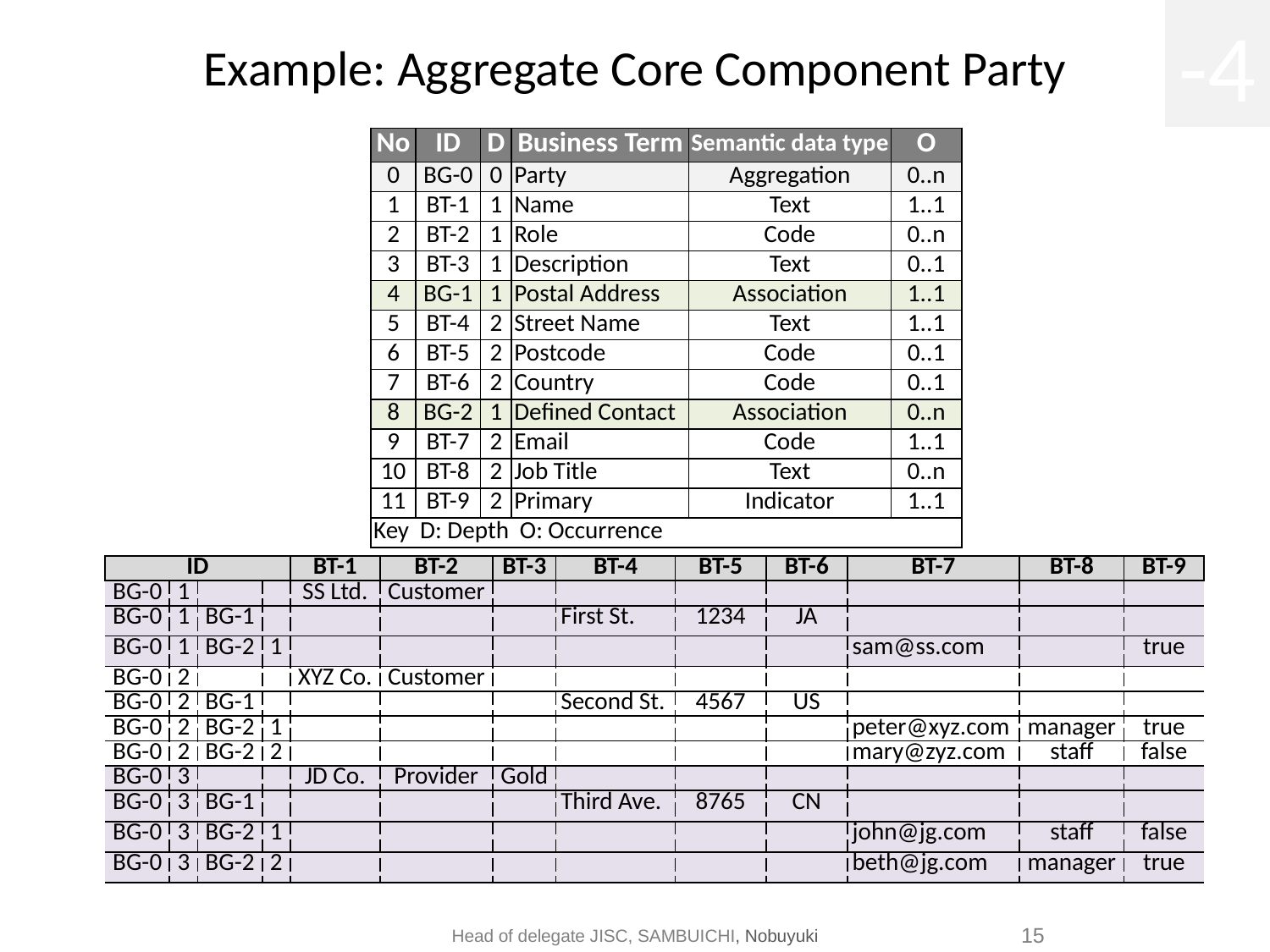

# Example: Aggregate Core Component Party
-4
| No | ID | D | Business Term | Semantic data type | O |
| --- | --- | --- | --- | --- | --- |
| 0 | BG-0 | 0 | Party | Aggregation | 0..n |
| 1 | BT-1 | 1 | Name | Text | 1..1 |
| 2 | BT-2 | 1 | Role | Code | 0..n |
| 3 | BT-3 | 1 | Description | Text | 0..1 |
| 4 | BG-1 | 1 | Postal Address | Association | 1..1 |
| 5 | BT-4 | 2 | Street Name | Text | 1..1 |
| 6 | BT-5 | 2 | Postcode | Code | 0..1 |
| 7 | BT-6 | 2 | Country | Code | 0..1 |
| 8 | BG-2 | 1 | Defined Contact | Association | 0..n |
| 9 | BT-7 | 2 | Email | Code | 1..1 |
| 10 | BT-8 | 2 | Job Title | Text | 0..n |
| 11 | BT-9 | 2 | Primary | Indicator | 1..1 |
| Key D: Depth O: Occurrence |  |  |  |  |  |
| ID |  |  |  | BT-1 | BT-2 | BT-3 | BT-4 | BT-5 | BT-6 | BT-7 | BT-8 | BT-9 |
| --- | --- | --- | --- | --- | --- | --- | --- | --- | --- | --- | --- | --- |
| BG-0 | 1 |  |  | SS Ltd. | Customer |  |  |  |  |  |  |  |
| BG-0 | 1 | BG-1 |  |  |  |  | First St. | 1234 | JA |  |  |  |
| BG-0 | 1 | BG-2 | 1 |  |  |  |  |  |  | sam@ss.com |  | true |
| BG-0 | 2 |  |  | XYZ Co. | Customer |  |  |  |  |  |  |  |
| BG-0 | 2 | BG-1 |  |  |  |  | Second St. | 4567 | US |  |  |  |
| BG-0 | 2 | BG-2 | 1 |  |  |  |  |  |  | peter@xyz.com | manager | true |
| BG-0 | 2 | BG-2 | 2 |  |  |  |  |  |  | mary@zyz.com | staff | false |
| BG-0 | 3 |  |  | JD Co. | Provider | Gold |  |  |  |  |  |  |
| BG-0 | 3 | BG-1 |  |  |  |  | Third Ave. | 8765 | CN |  |  |  |
| BG-0 | 3 | BG-2 | 1 |  |  |  |  |  |  | john@jg.com | staff | false |
| BG-0 | 3 | BG-2 | 2 |  |  |  |  |  |  | beth@jg.com | manager | true |